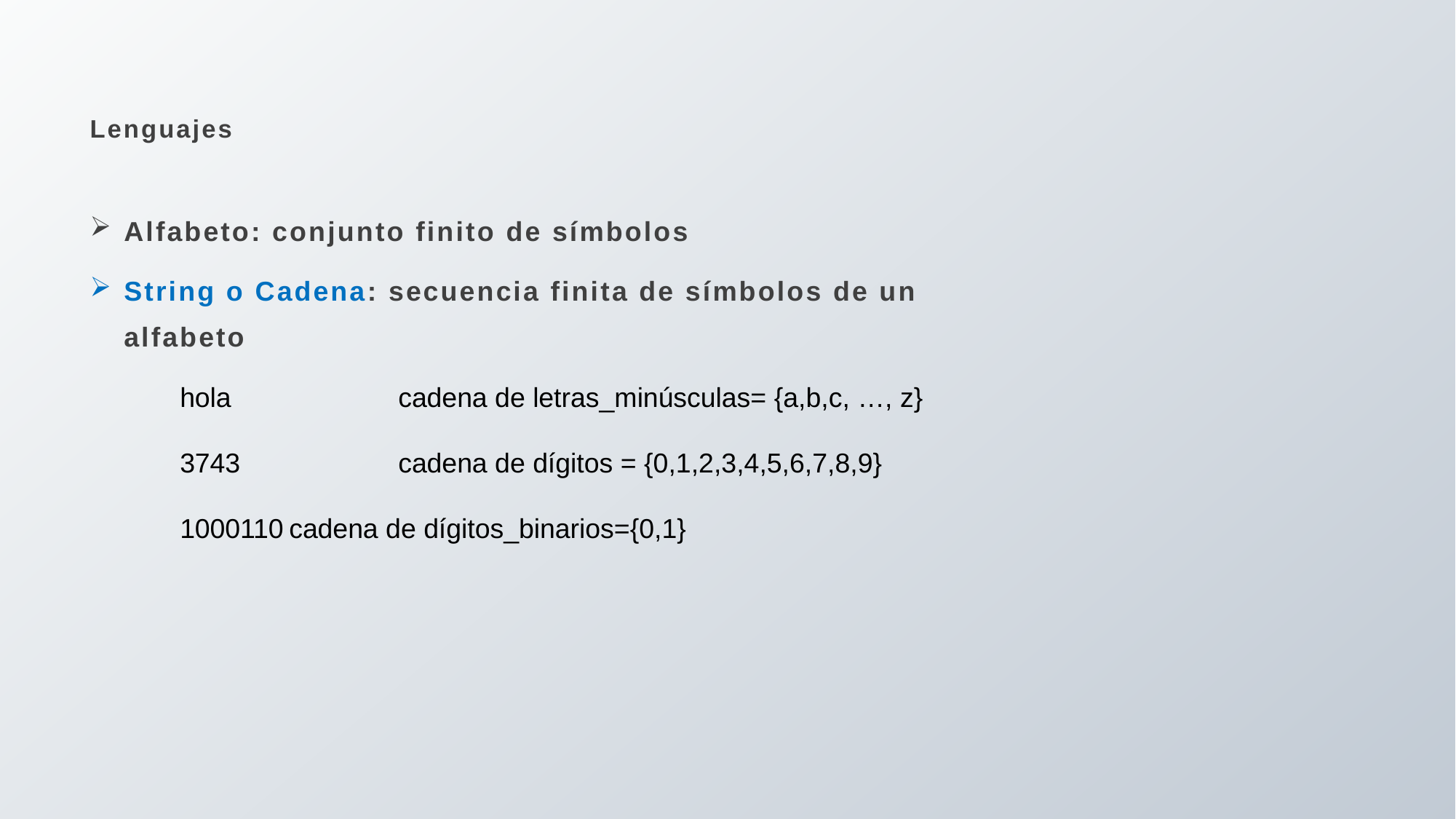

# Lenguajes
Alfabeto: conjunto finito de símbolos
String o Cadena: secuencia finita de símbolos de un alfabeto

	hola		cadena de letras_minúsculas= {a,b,c, …, z}

	3743		cadena de dígitos = {0,1,2,3,4,5,6,7,8,9}

	1000110	cadena de dígitos_binarios={0,1}

3